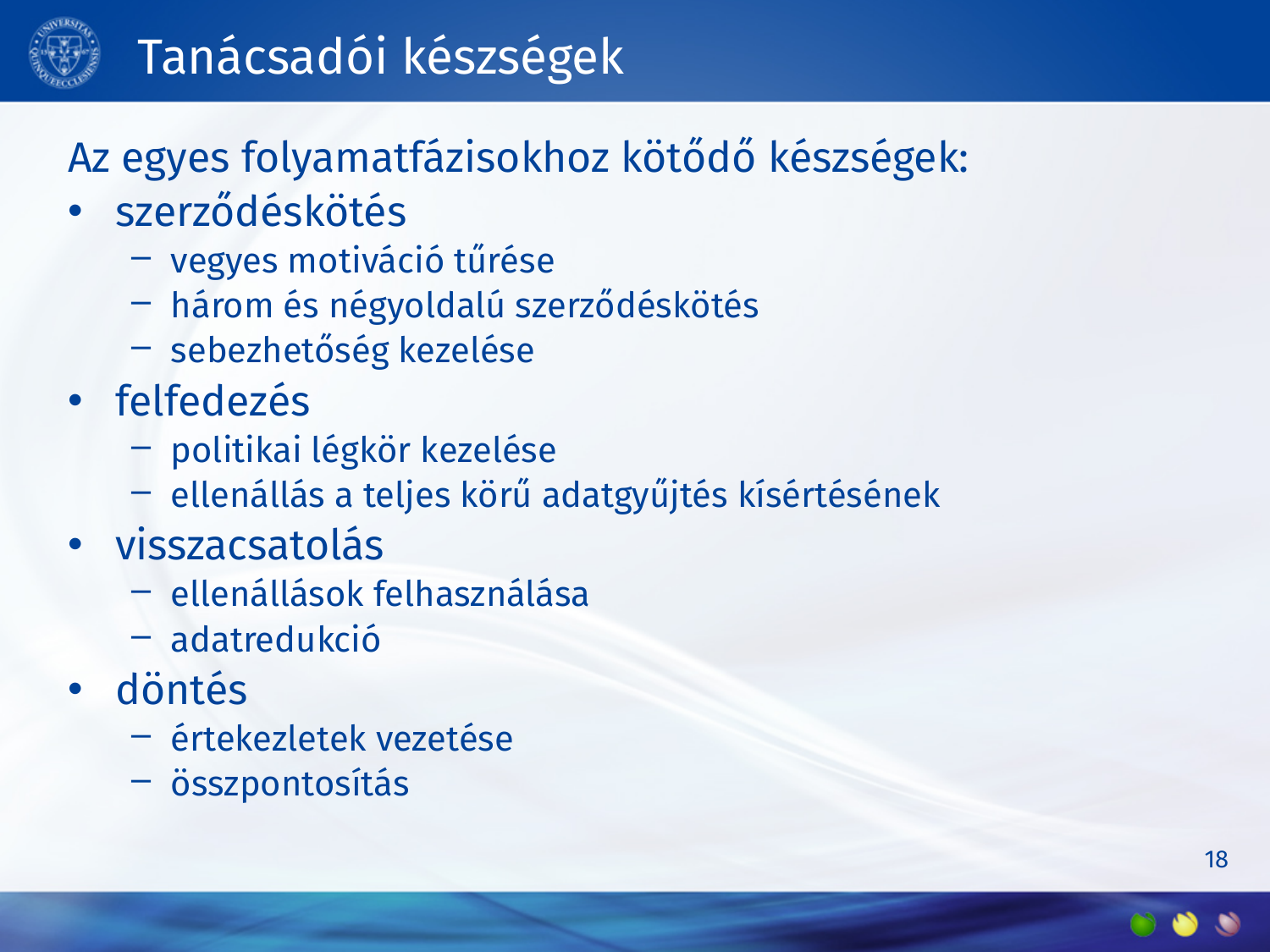

# Tanácsadói készségek
Az egyes folyamatfázisokhoz kötődő készségek:
szerződéskötés
vegyes motiváció tűrése
három és négyoldalú szerződéskötés
sebezhetőség kezelése
felfedezés
politikai légkör kezelése
ellenállás a teljes körű adatgyűjtés kísértésének
visszacsatolás
ellenállások felhasználása
adatredukció
döntés
értekezletek vezetése
összpontosítás
18